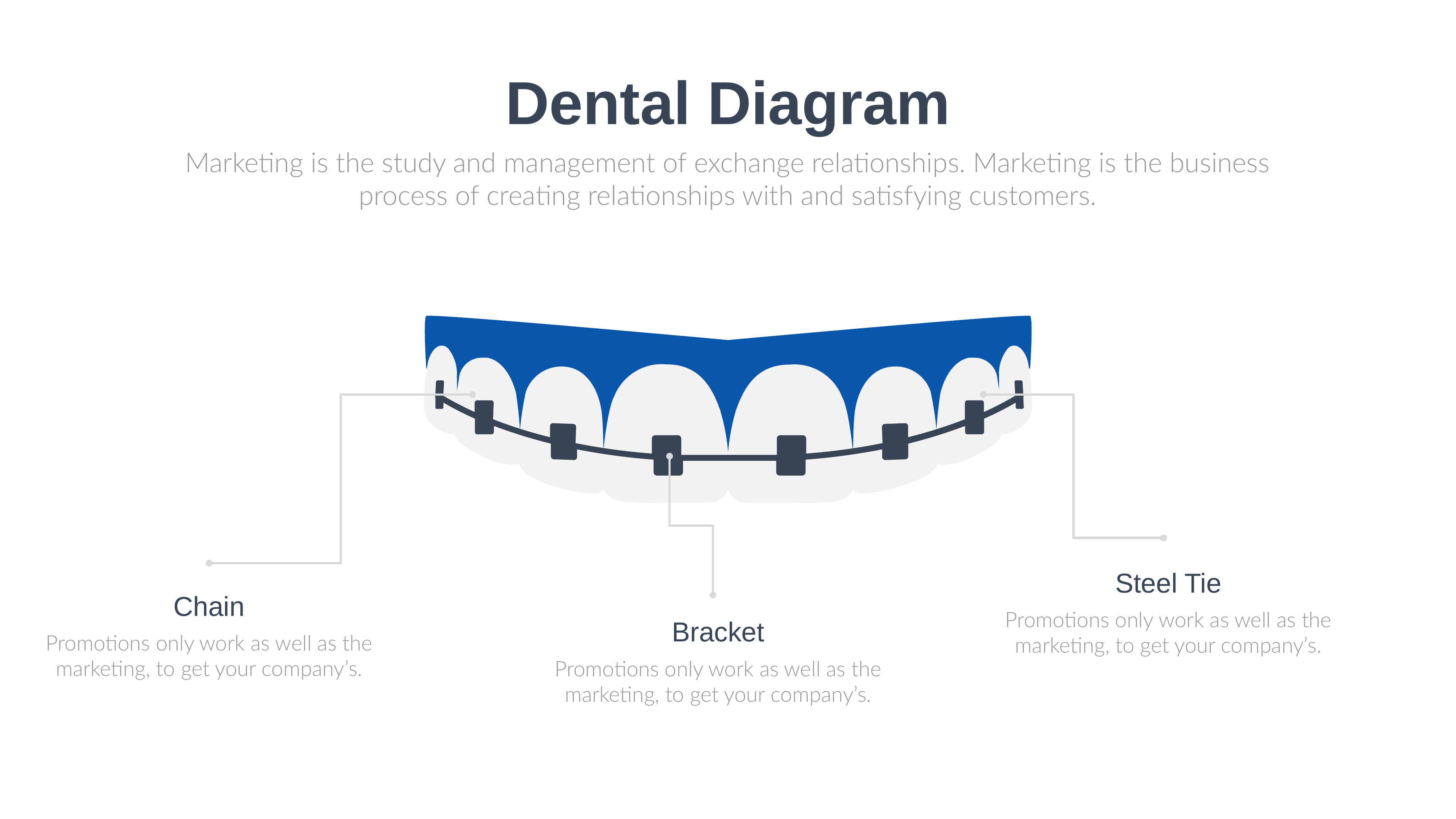

Dental Diagram
Marketing is the study and management of exchange relationships. Marketing is the business process of creating relationships with and satisfying customers.

Steel Tie
Promotions only work as well as the marketing, to get your company’s.
Chain
Promotions only work as well as the marketing, to get your company’s.
Bracket
Promotions only work as well as the marketing, to get your company’s.